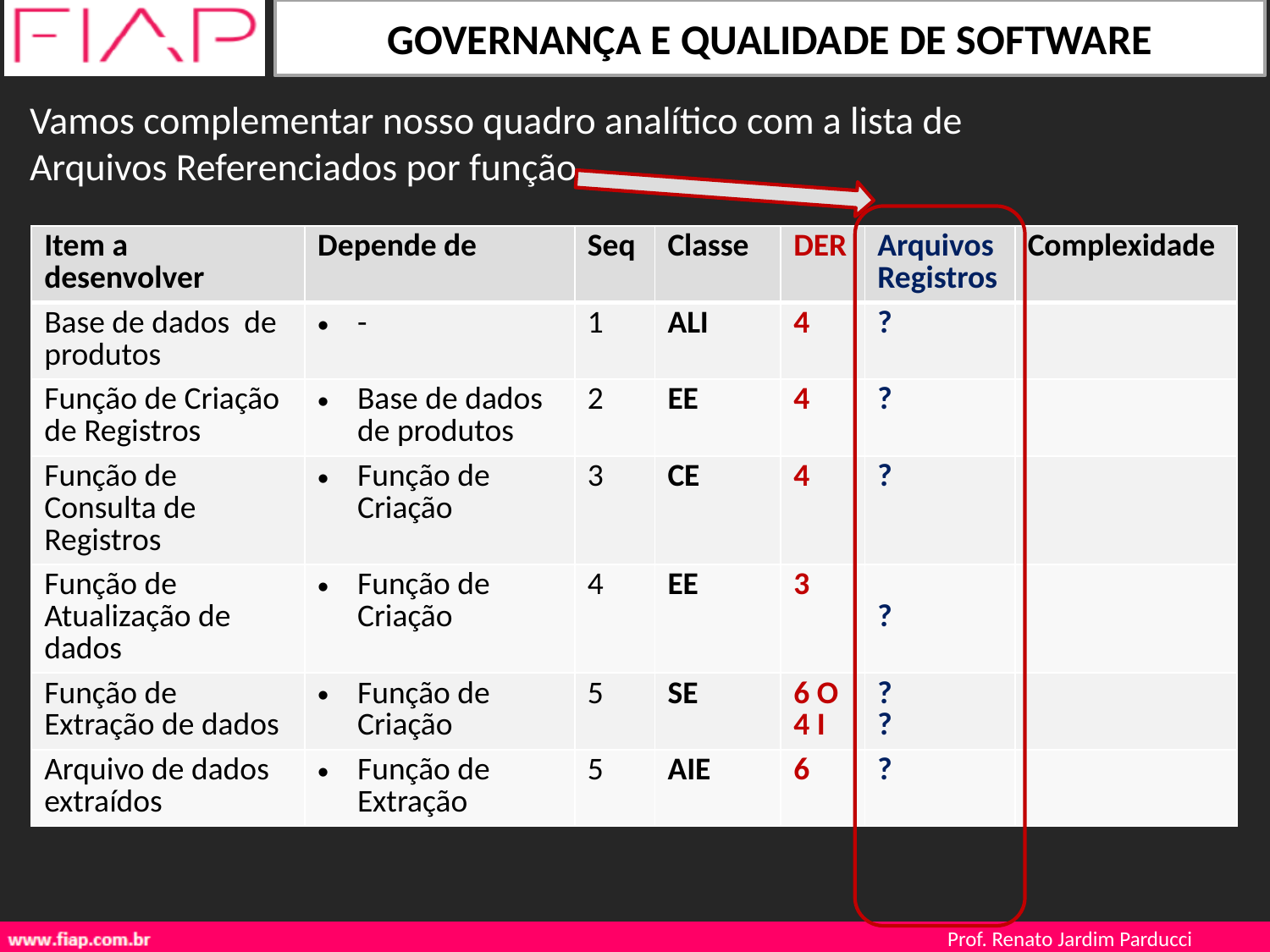

Vamos complementar nosso quadro analítico com a lista de Arquivos Referenciados por função

| Item a desenvolver | Depende de | Seq | Classe | DER | ArquivosRegistros | Complexidade |
| --- | --- | --- | --- | --- | --- | --- |
| Base de dados de produtos | - | 1 | ALI | 4 | ? |  |
| Função de Criação de Registros | Base de dados de produtos | 2 | EE | 4 | ? |  |
| Função de Consulta de Registros | Função de Criação | 3 | CE | 4 | ? |  |
| Função de Atualização de dados | Função de Criação | 4 | EE | 3 | ? |  |
| Função de Extração de dados | Função de Criação | 5 | SE | 6 O 4 I | ? ? |  |
| Arquivo de dados extraídos | Função de Extração | 5 | AIE | 6 | ? |  |